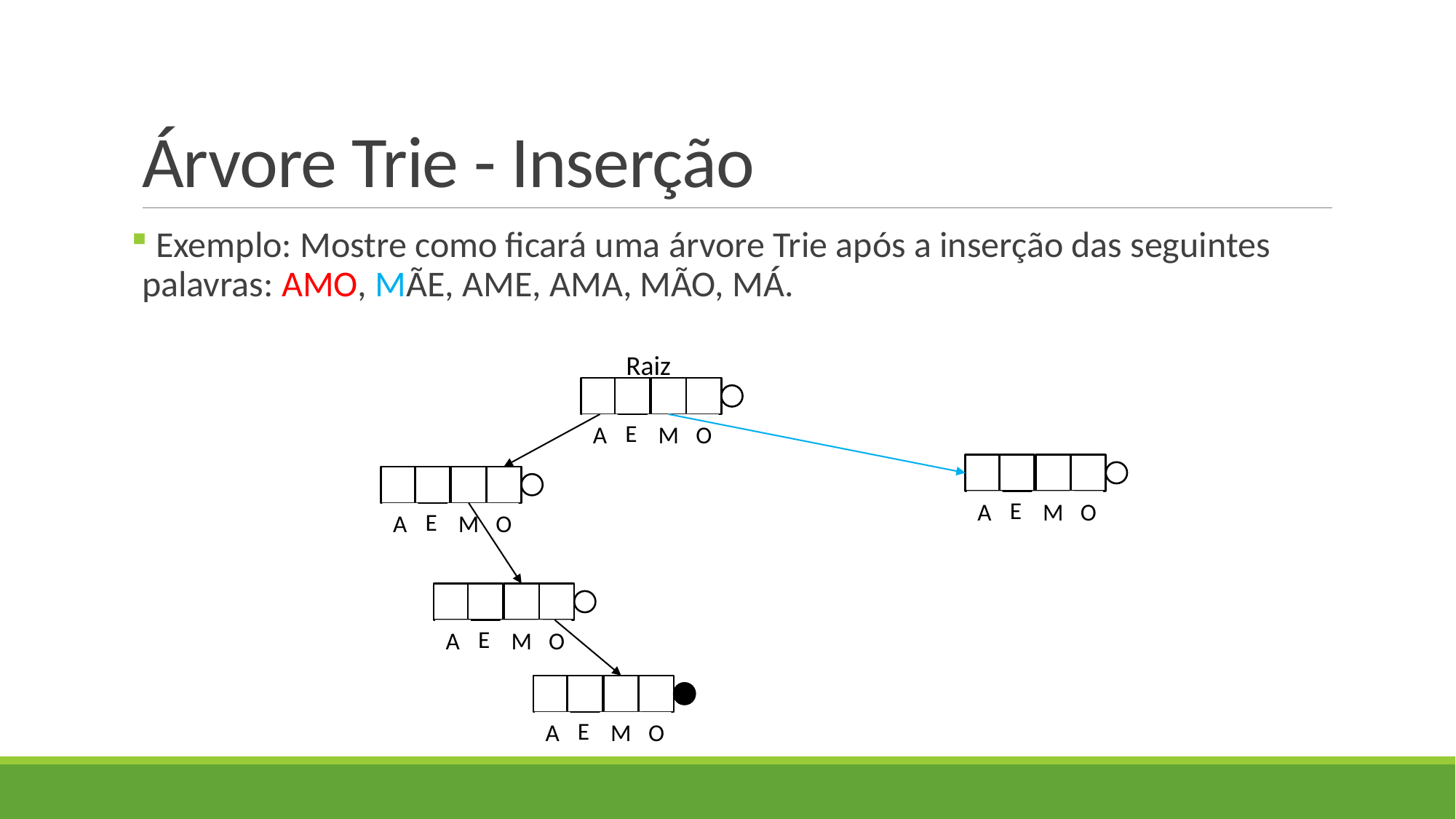

# Árvore Trie - Inserção
 Exemplo: Mostre como ficará uma árvore Trie após a inserção das seguintes palavras: AMO, MÃE, AME, AMA, MÃO, MÁ.
Raiz

E
A
M
O

E
A
M
O

E
A
M
O

E
A
M
O

E
A
M
O